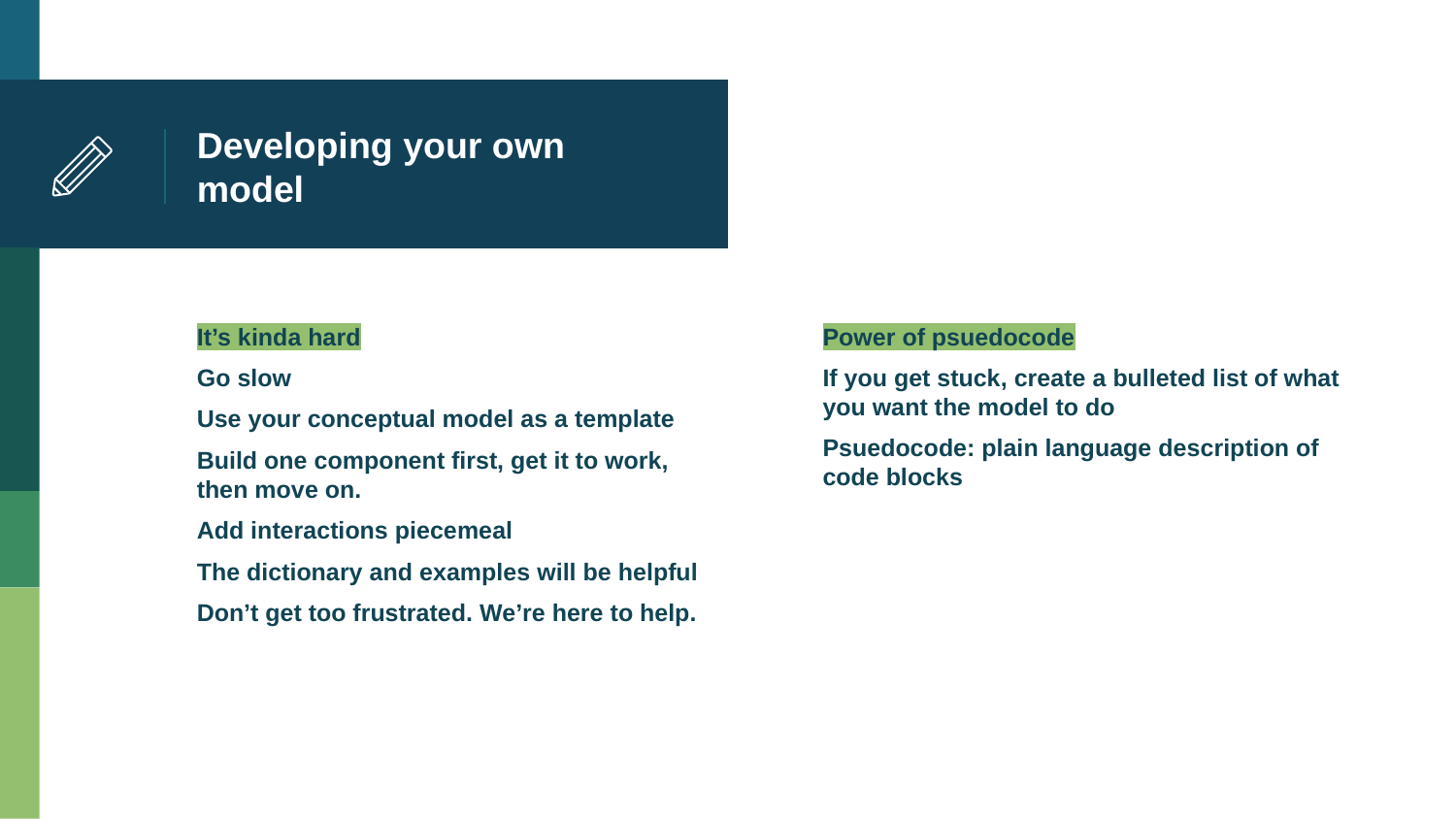

# Developing your own model

It’s kinda hard
Go slow
Use your conceptual model as a template
Build one component first, get it to work, then move on.
Add interactions piecemeal
The dictionary and examples will be helpful
Don’t get too frustrated. We’re here to help.

Power of psuedocode
If you get stuck, create a bulleted list of what you want the model to do
Psuedocode: plain language description of code blocks